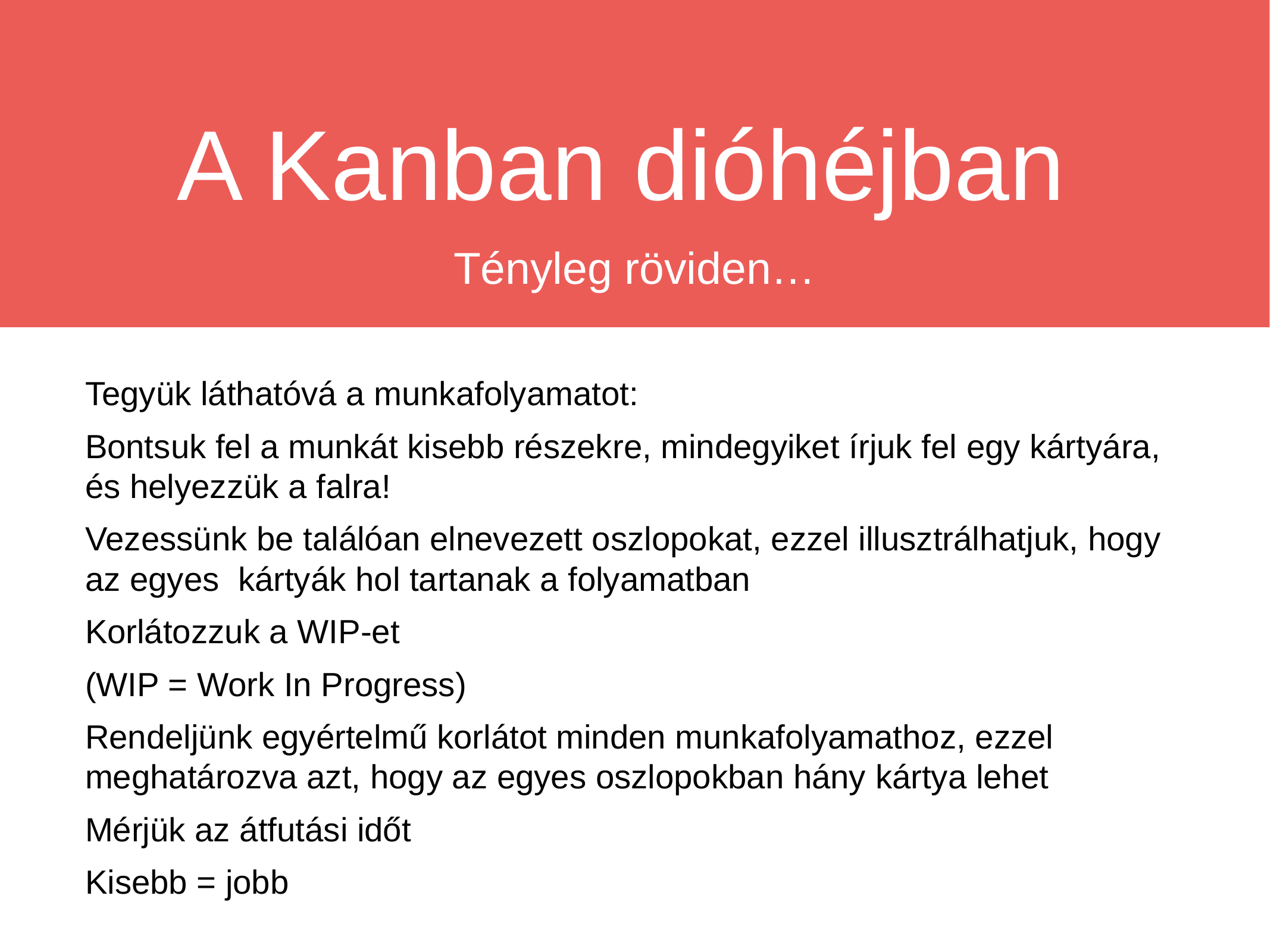

A Kanban dióhéjban
Tényleg röviden…
Tegyük láthatóvá a munkafolyamatot:
Bontsuk fel a munkát kisebb részekre, mindegyiket írjuk fel egy kártyára, és helyezzük a falra!
Vezessünk be találóan elnevezett oszlopokat, ezzel illusztrálhatjuk, hogy az egyes  kártyák hol tartanak a folyamatban
Korlátozzuk a WIP-et
(WIP = Work In Progress)
Rendeljünk egyértelmű korlátot minden munkafolyamathoz, ezzel meghatározva azt, hogy az egyes oszlopokban hány kártya lehet
Mérjük az átfutási időt
Kisebb = jobb